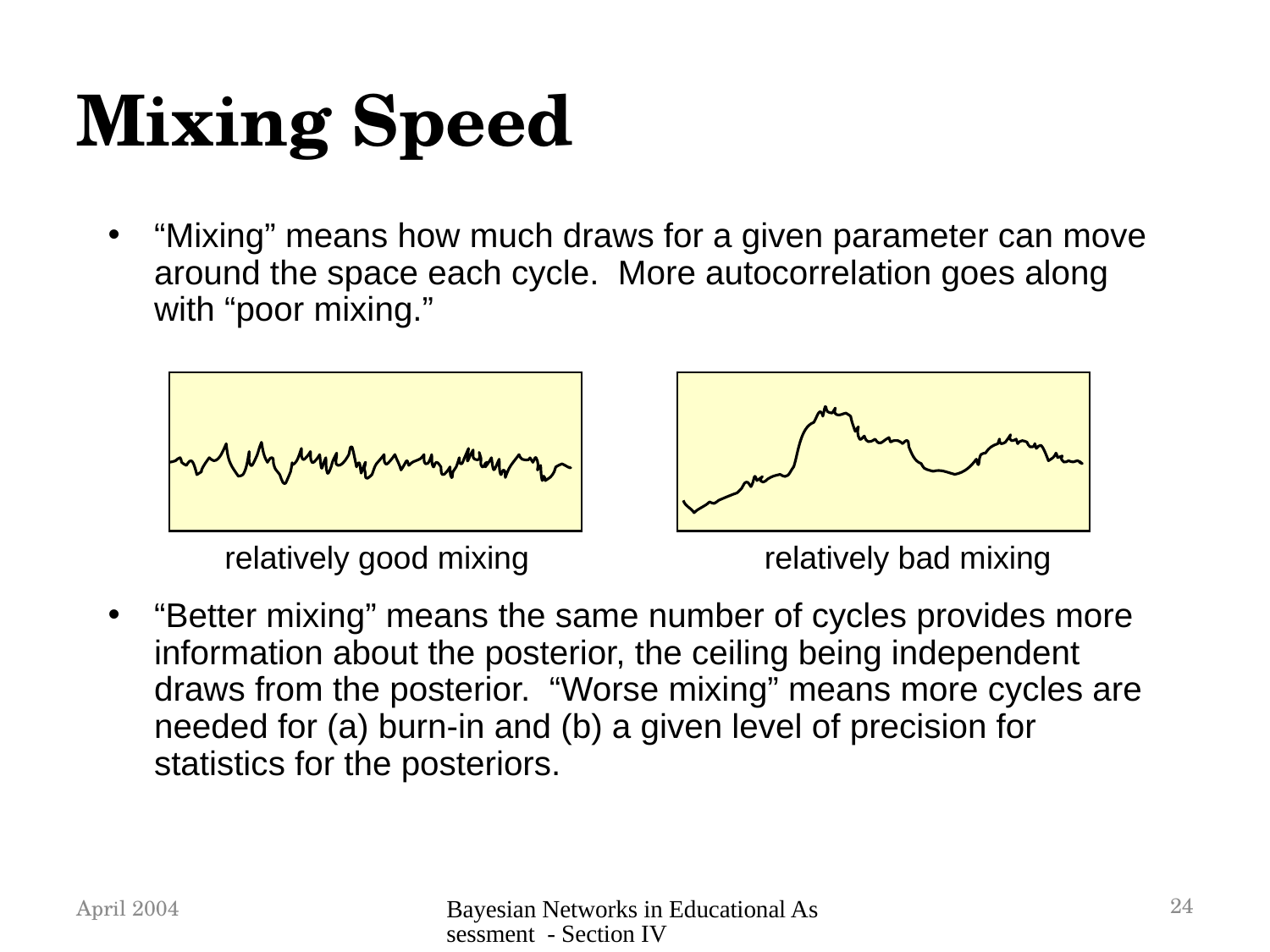

# Mixing Speed
“Mixing” means how much draws for a given parameter can move around the space each cycle.  More autocorrelation goes along with “poor mixing.”

“Better mixing” means the same number of cycles provides more information about the posterior, the ceiling being independent draws from the posterior.  “Worse mixing” means more cycles are needed for (a) burn-in and (b) a given level of precision for statistics for the posteriors.

relatively good mixing
relatively bad mixing
April 2004
Bayesian Networks in Educational Assessment  - Section IV
24